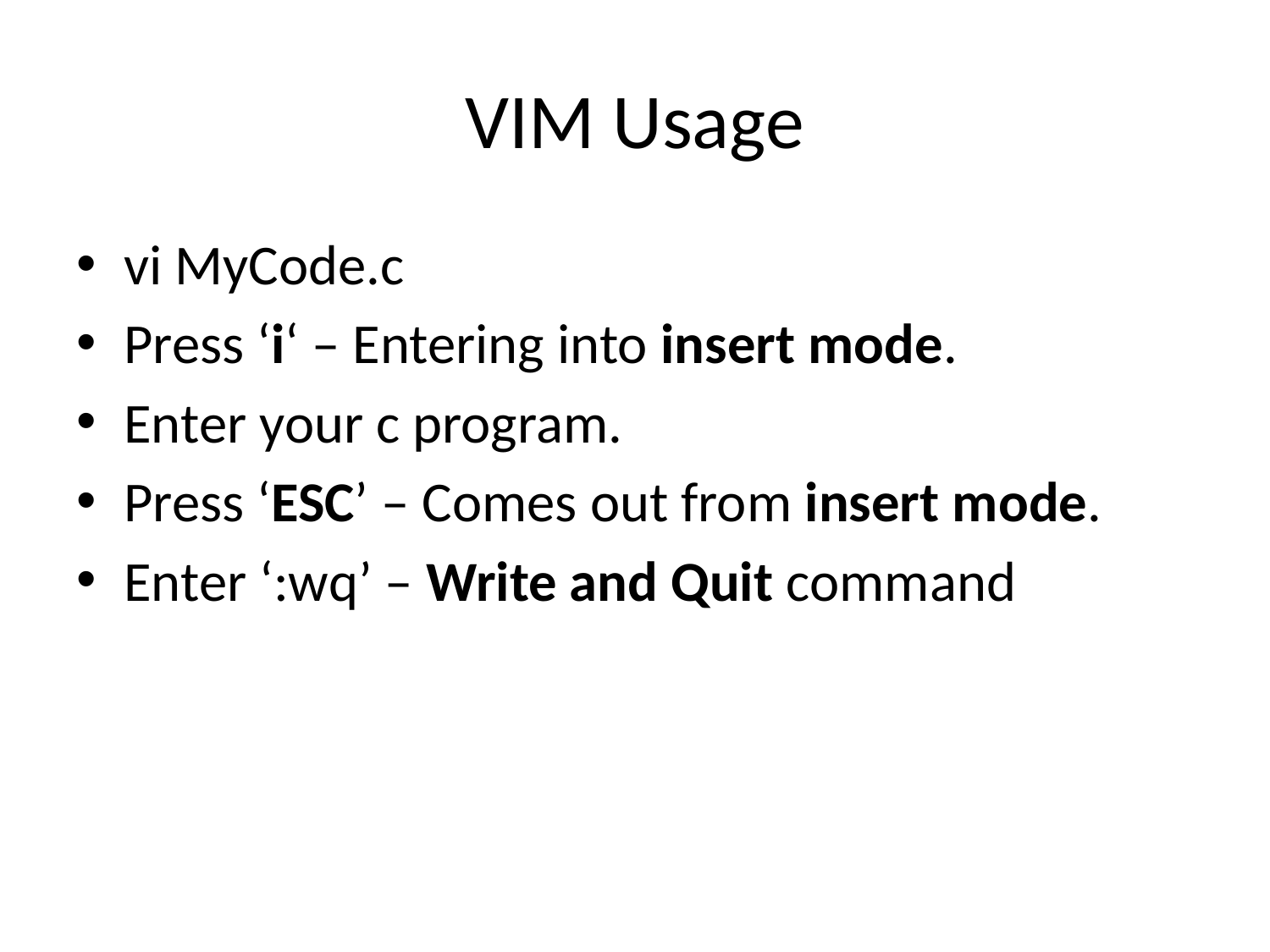

# VIM Usage
vi MyCode.c
Press ‘i‘ – Entering into insert mode.
Enter your c program.
Press ‘ESC’ – Comes out from insert mode.
Enter ‘:wq’ – Write and Quit command